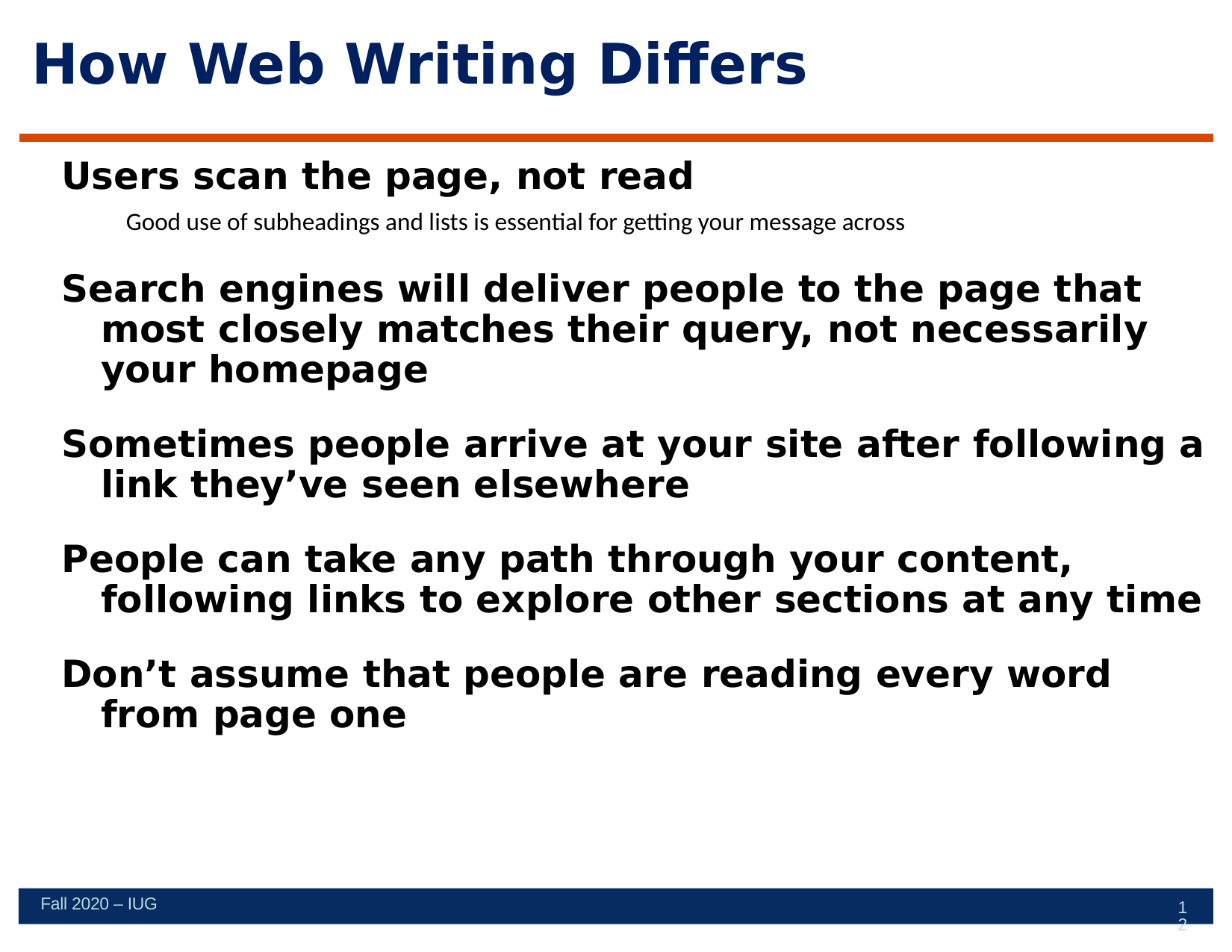

# How Web Writing Differs
Users scan the page, not read
Good use of subheadings and lists is essential for getting your message across
Search engines will deliver people to the page that most closely matches their query, not necessarily your homepage
Sometimes people arrive at your site after following a link they’ve seen elsewhere
People can take any path through your content, following links to explore other sections at any time
Don’t assume that people are reading every word from page one
Fall 2020 – IUG
12